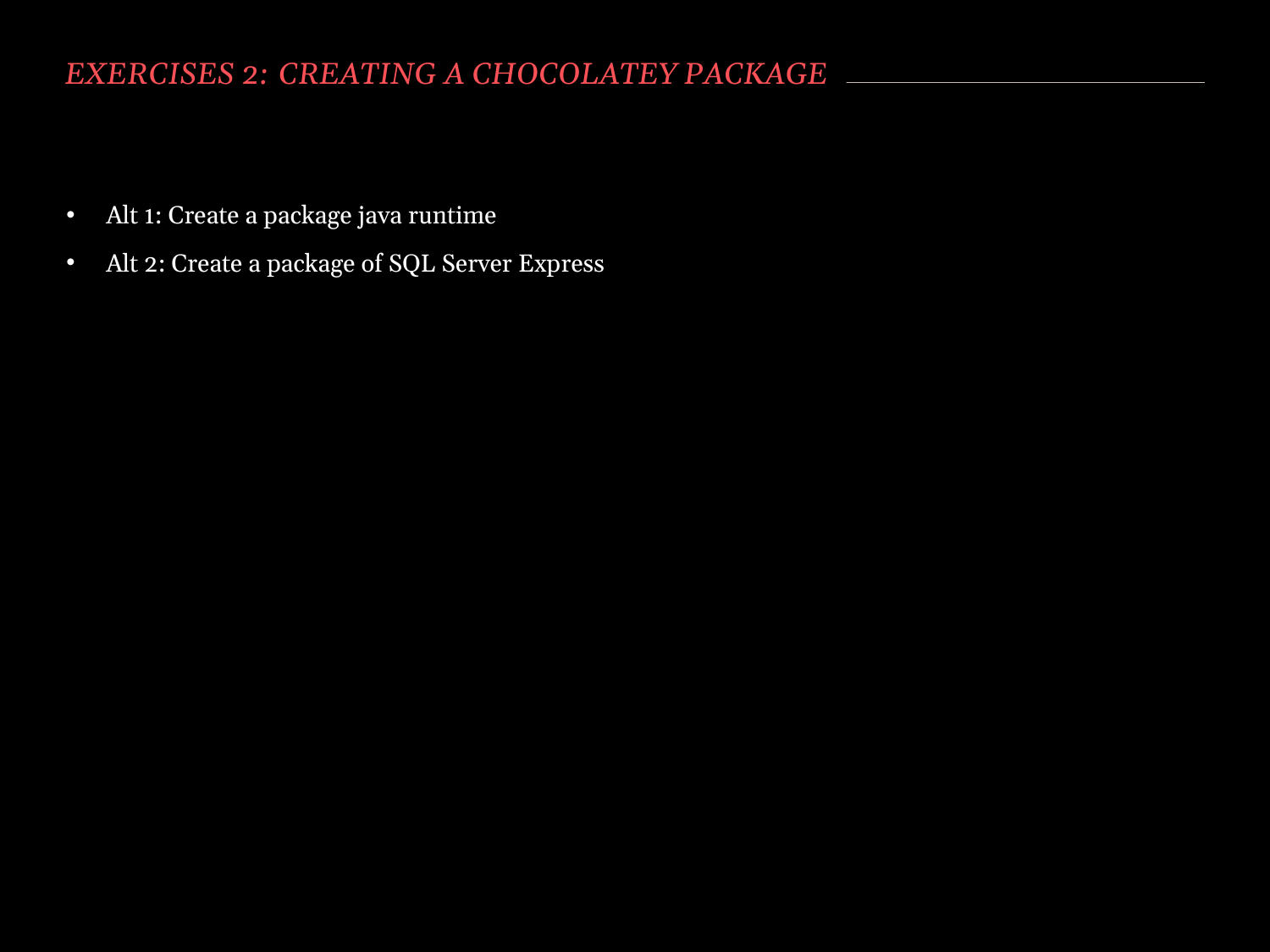

# Exercises 2: Creating a chocolatey package
Alt 1: Create a package java runtime
Alt 2: Create a package of SQL Server Express